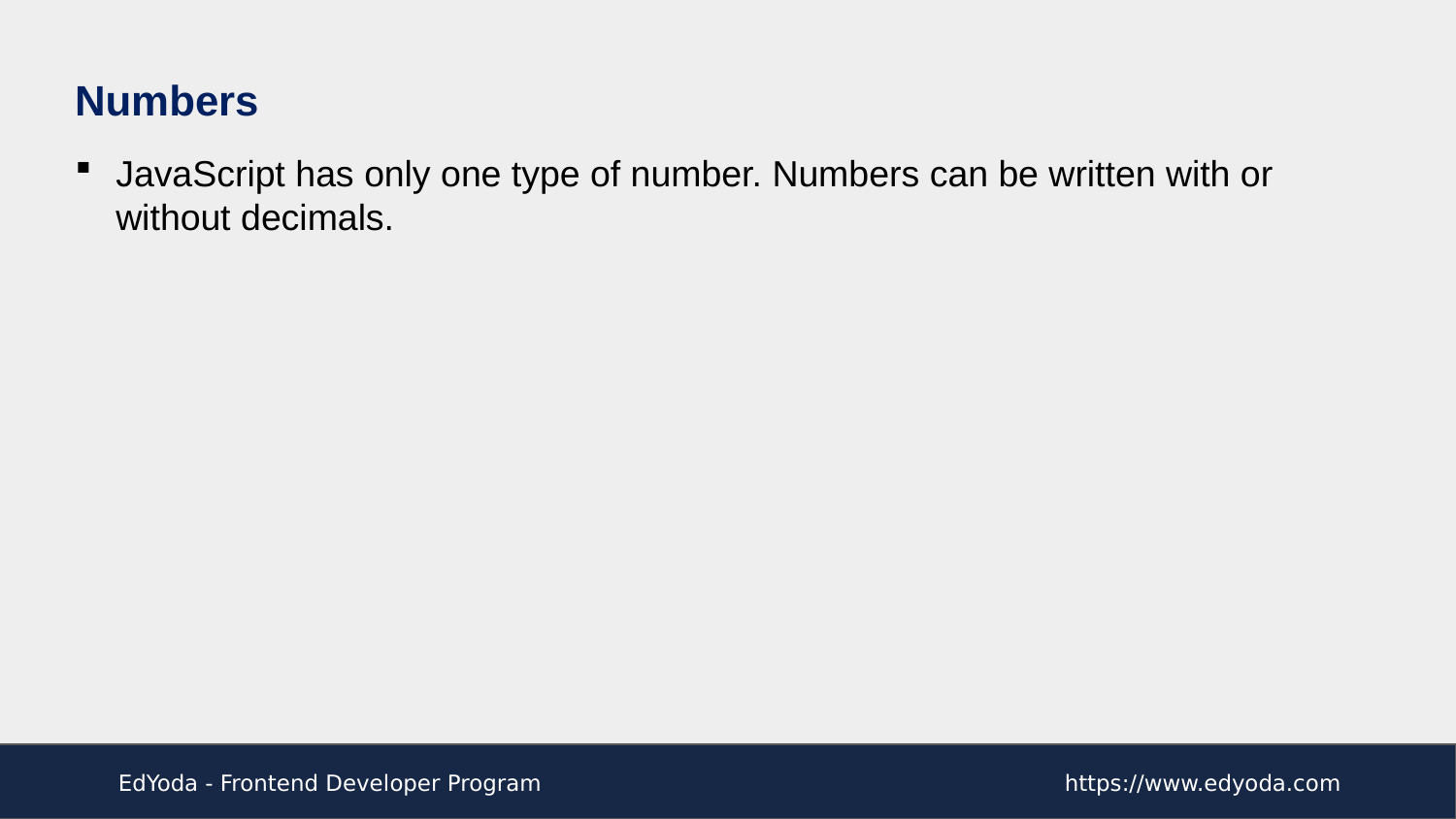

Numbers
JavaScript has only one type of number. Numbers can be written with or without decimals.

EdYoda - Frontend Developer Program
https://www.edyoda.com